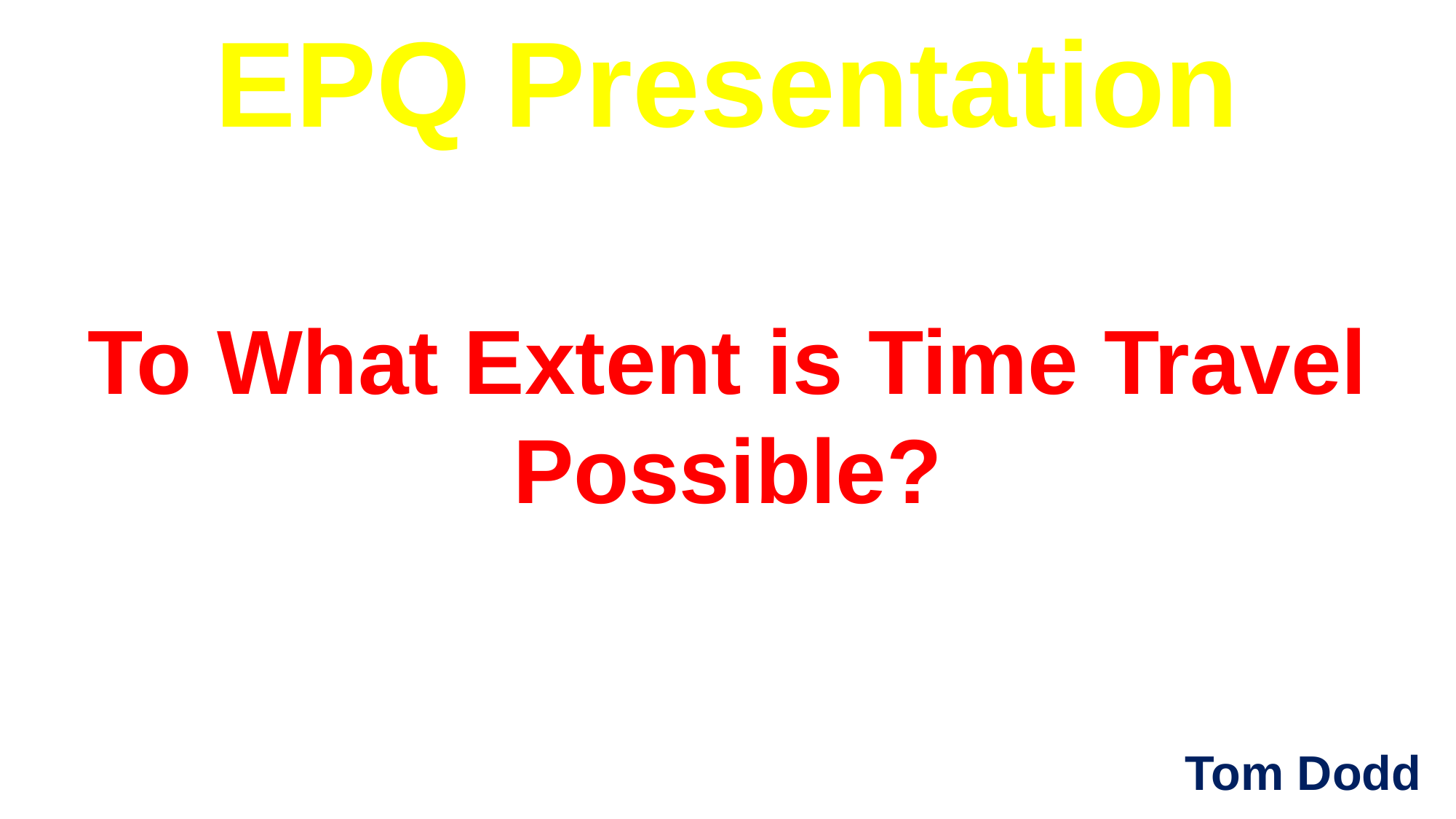

EPQ Presentation
To What Extent is Time Travel Possible?
Tom Dodd